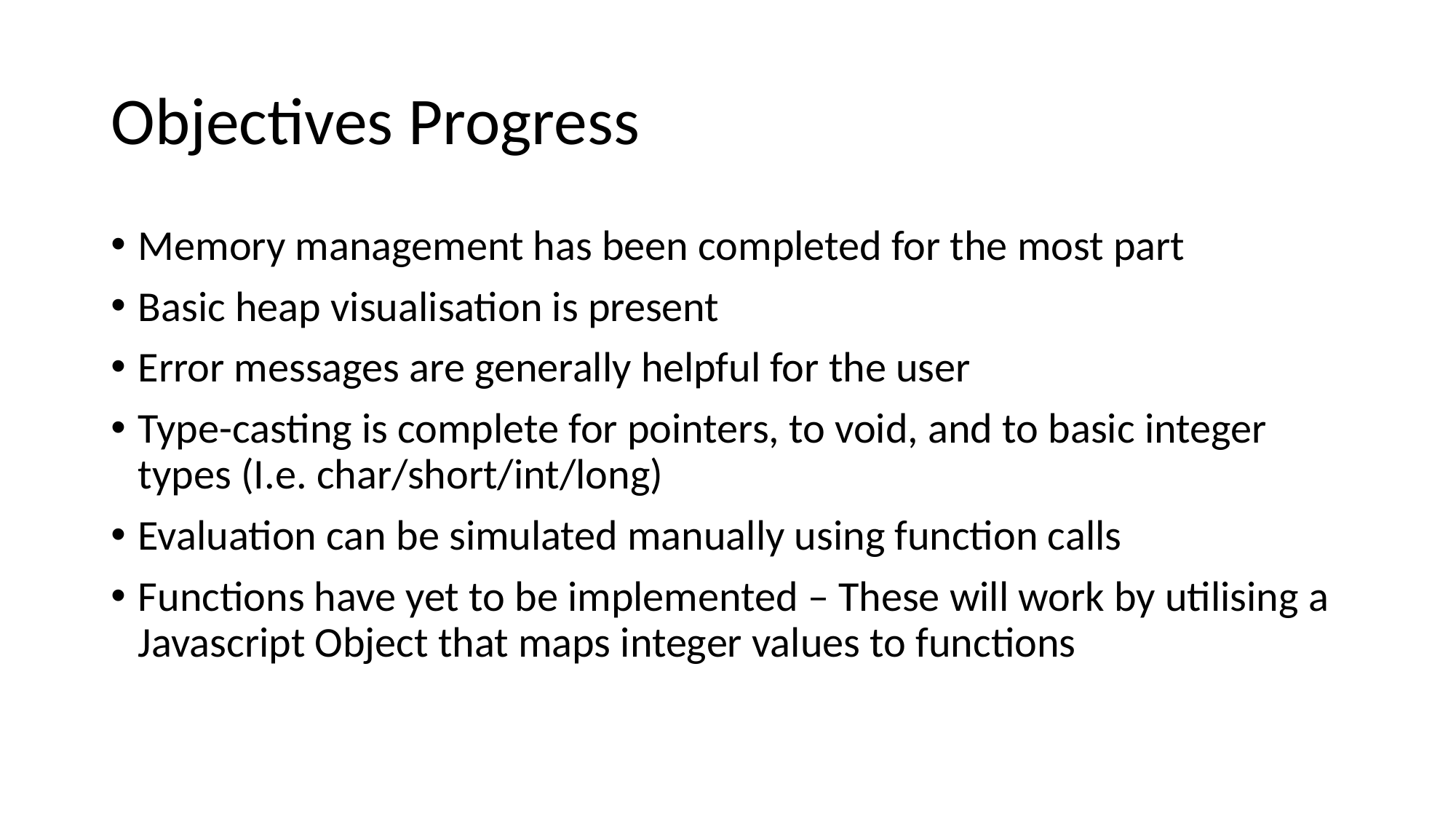

# Objectives Progress
Memory management has been completed for the most part
Basic heap visualisation is present
Error messages are generally helpful for the user
Type-casting is complete for pointers, to void, and to basic integer types (I.e. char/short/int/long)
Evaluation can be simulated manually using function calls
Functions have yet to be implemented – These will work by utilising a Javascript Object that maps integer values to functions